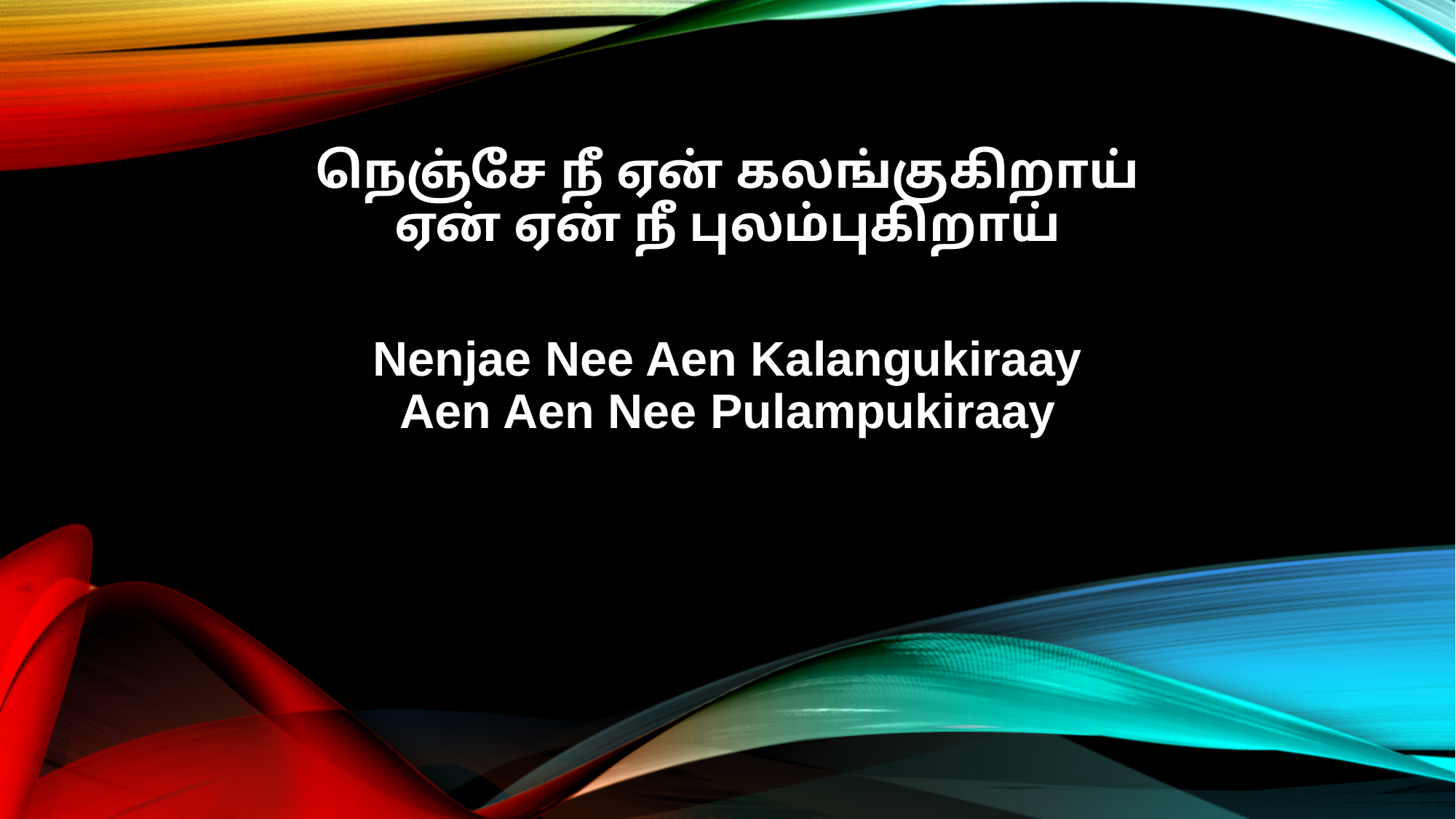

நெஞ்சே நீ ஏன் கலங்குகிறாய்
ஏன் ஏன் நீ புலம்புகிறாய்

Nenjae Nee Aen Kalangukiraay
Aen Aen Nee Pulampukiraay